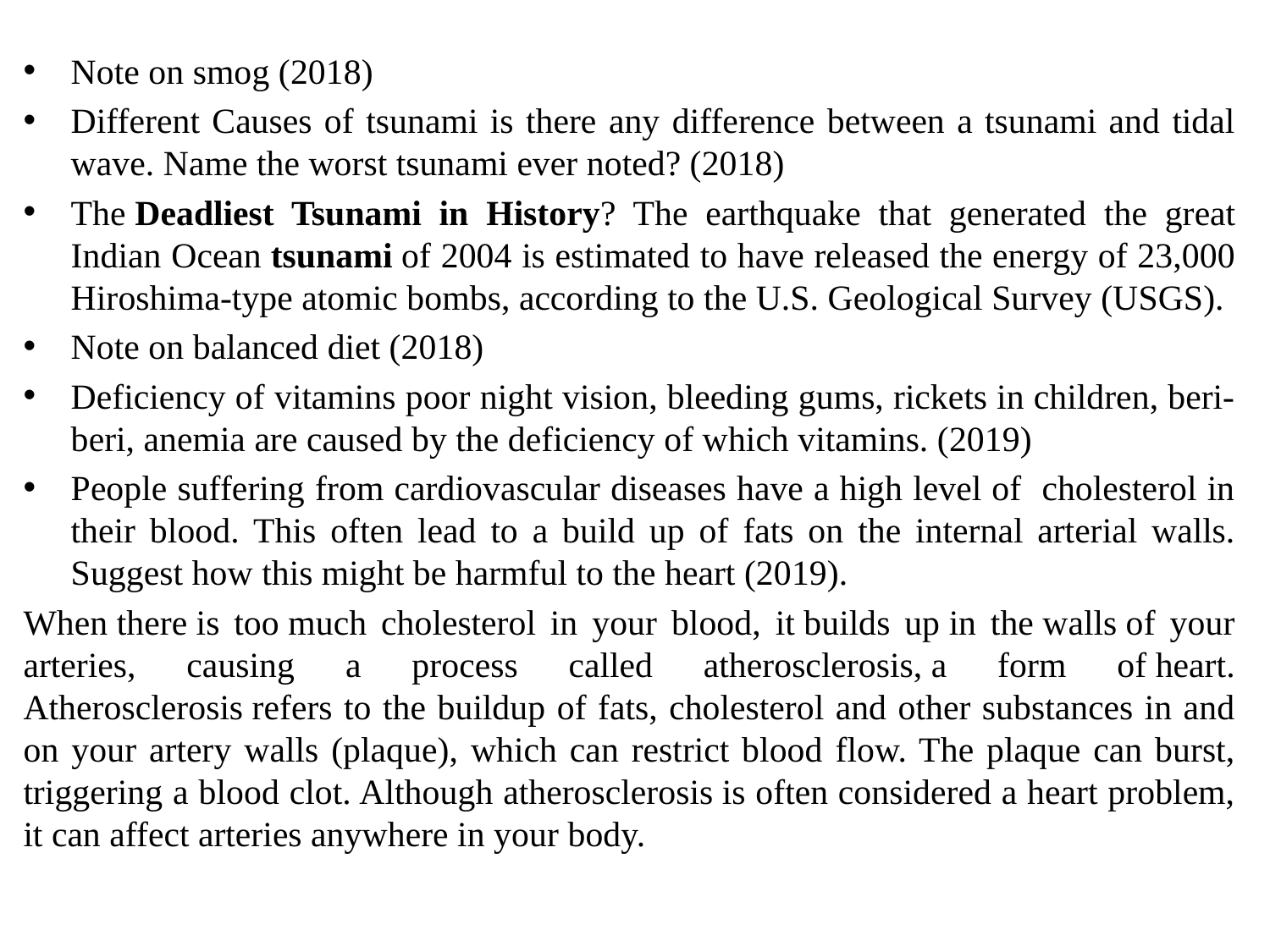

#
Note on smog (2018)
Different Causes of tsunami is there any difference between a tsunami and tidal wave. Name the worst tsunami ever noted? (2018)
The Deadliest Tsunami in History? The earthquake that generated the great Indian Ocean tsunami of 2004 is estimated to have released the energy of 23,000 Hiroshima-type atomic bombs, according to the U.S. Geological Survey (USGS).
Note on balanced diet (2018)
Deficiency of vitamins poor night vision, bleeding gums, rickets in children, beri-beri, anemia are caused by the deficiency of which vitamins. (2019)
People suffering from cardiovascular diseases have a high level of  cholesterol in their blood. This often lead to a build up of fats on the internal arterial walls. Suggest how this might be harmful to the heart (2019).
When there is too much cholesterol in your blood, it builds up in the walls of your arteries, causing a process called atherosclerosis, a form of heart. Atherosclerosis refers to the buildup of fats, cholesterol and other substances in and on your artery walls (plaque), which can restrict blood flow. The plaque can burst, triggering a blood clot. Although atherosclerosis is often considered a heart problem, it can affect arteries anywhere in your body.